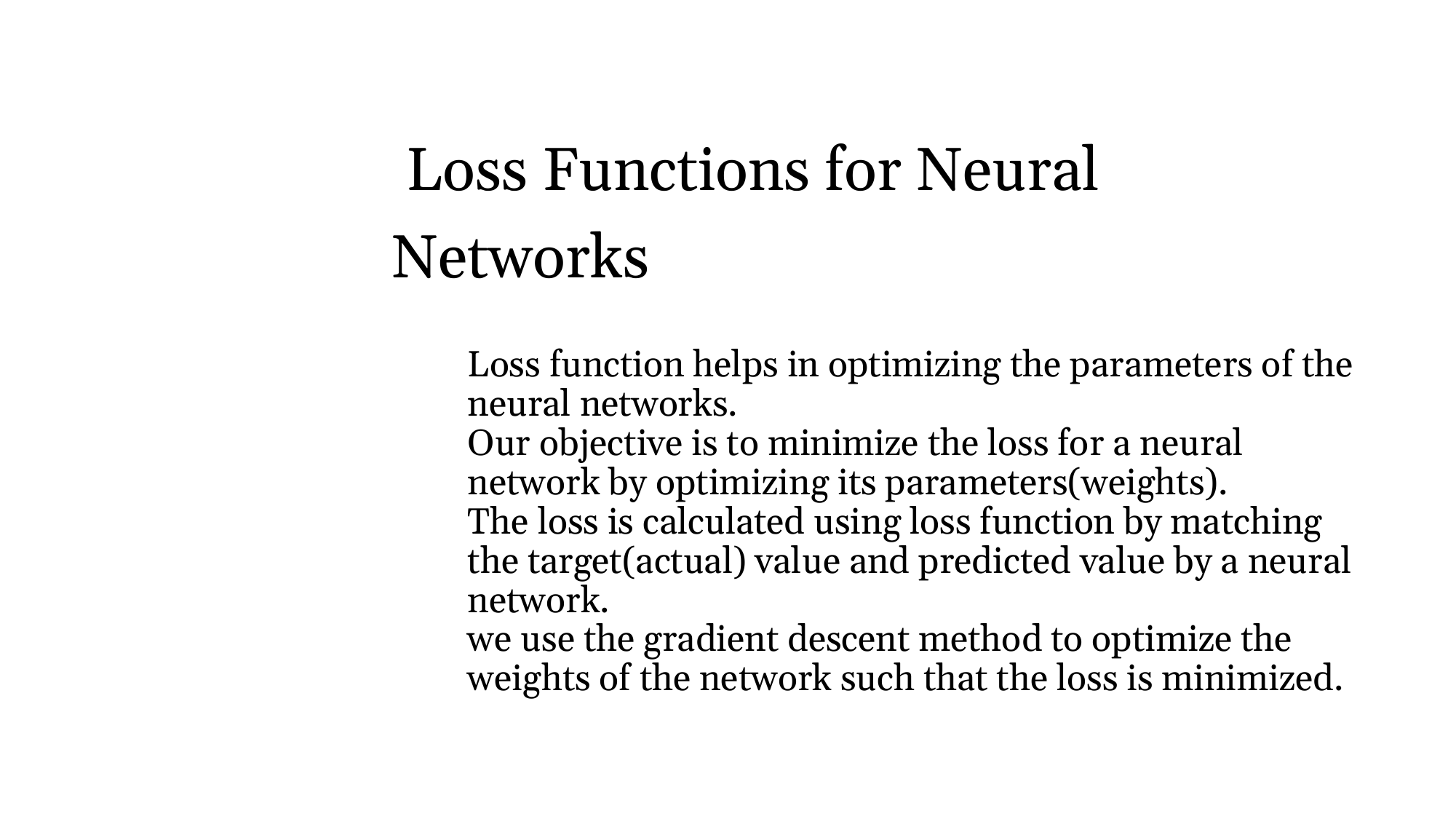

# Loss Functions for Neural Networks

Loss function helps in optimizing the parameters of the neural networks.
Our objective is to minimize the loss for a neural network by optimizing its parameters(weights).
The loss is calculated using loss function by matching the target(actual) value and predicted value by a neural network.
we use the gradient descent method to optimize the weights of the network such that the loss is minimized.